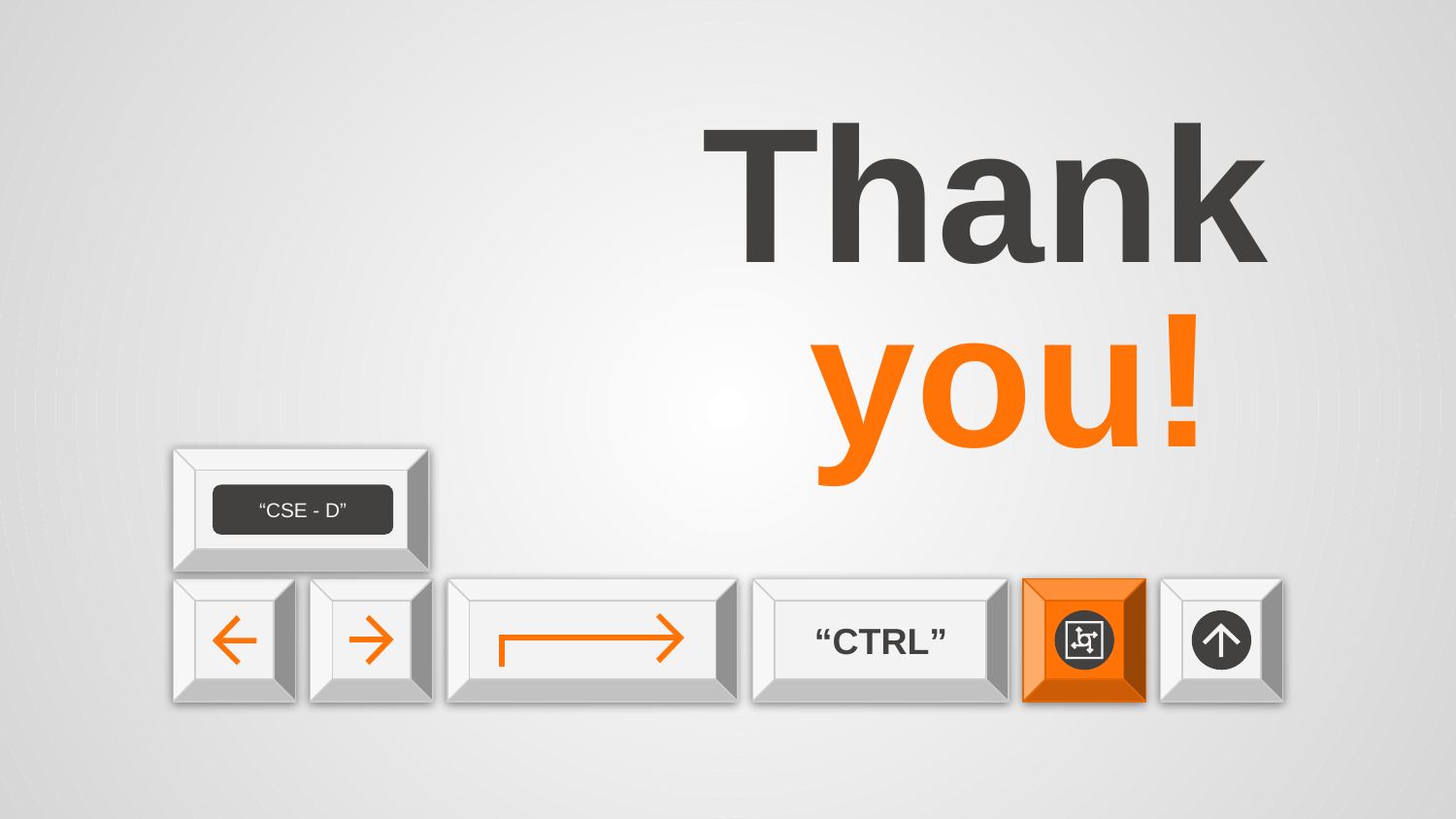

# Thank
you!

“CSE - D”

“CTRL”